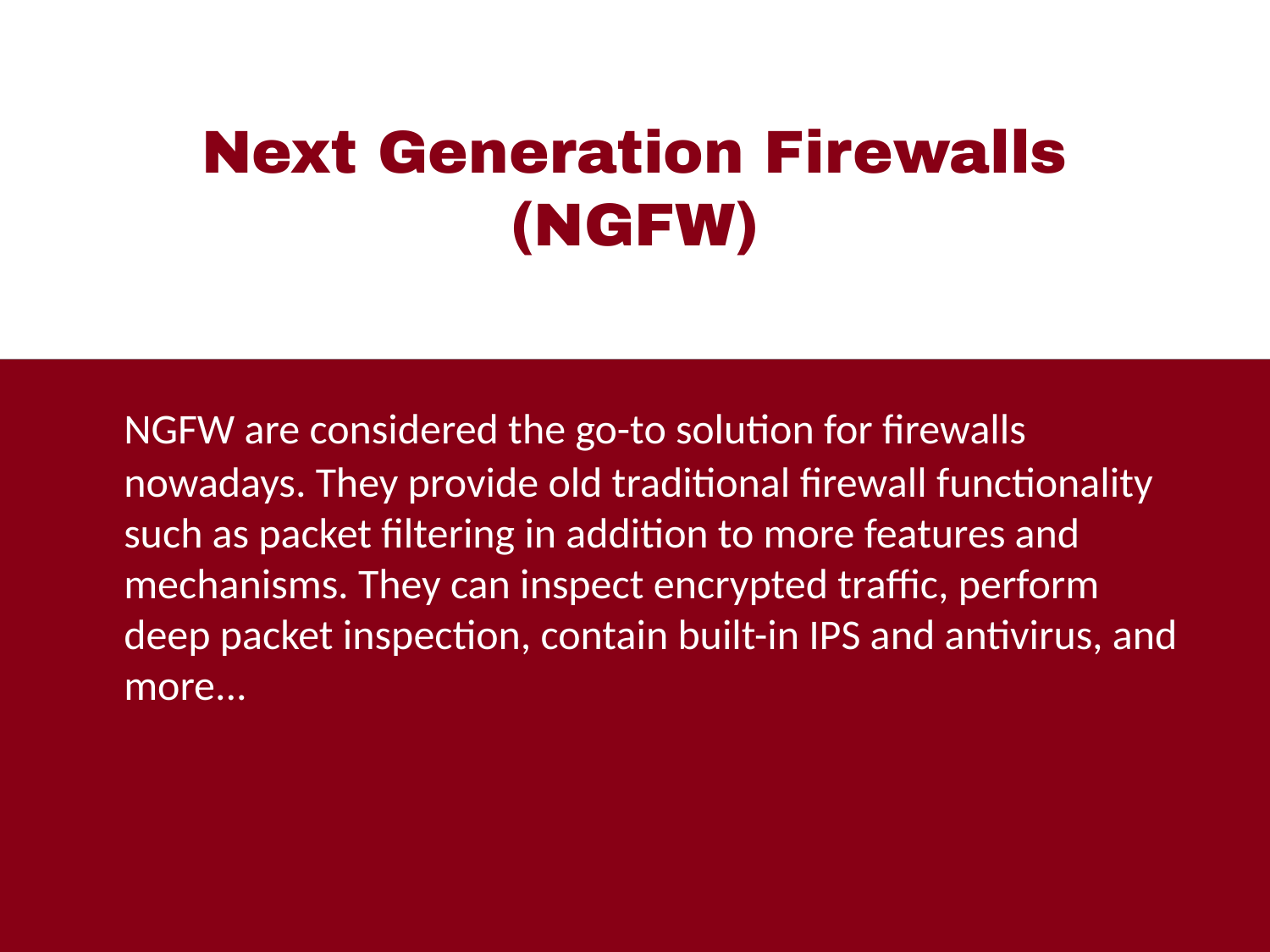

# Next Generation Firewalls (NGFW)
	NGFW are considered the go-to solution for firewalls nowadays. They provide old traditional firewall functionality such as packet filtering in addition to more features and mechanisms. They can inspect encrypted traffic, perform deep packet inspection, contain built-in IPS and antivirus, and more...